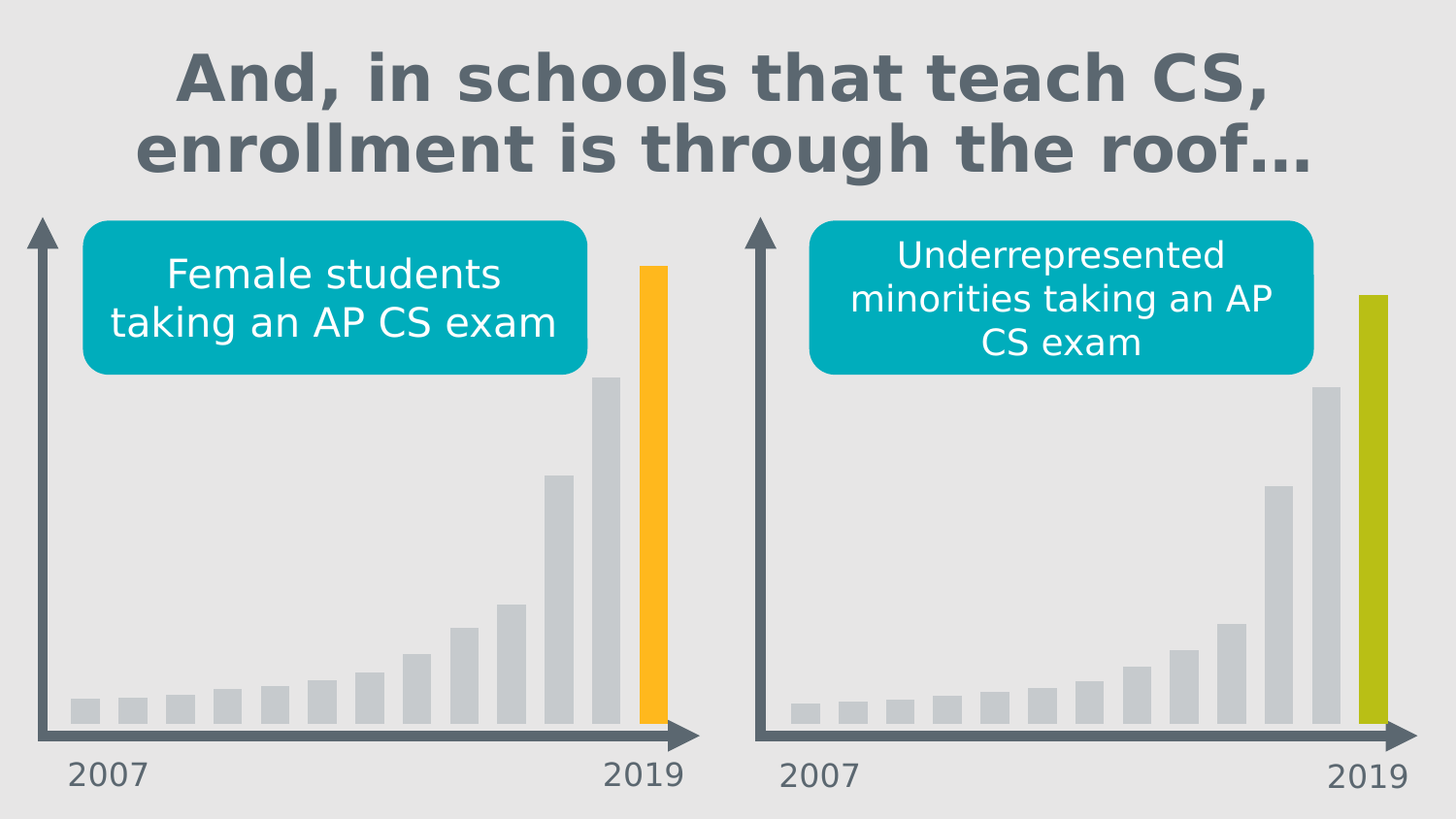

And, in schools that teach CS, enrollment is through the roof…

Underrepresented minorities taking an AP CS exam

### Chart

| Category | Series 1 |
|---|---|
| 2007 | 2665.0 |
| 2008 | 2789.0 |
| 2009 | 3096.0 |
| 2010 | 3726.0 |
| 2011 | 4000.0 |
| 2012 | 4635.0 |
| 2013 | 5485.0 |
| 2014 | 7458.0 |
| 2015 | 10142.0 |
| 2016 | 12642.0 |
| 2017 | 26339.0 |
| 2018 | 36709.0 |
| 2019 | 48569.0 |
Female students taking an AP CS exam

### Chart

| Category | Series 1 |
|---|---|
| 2007 | 1771.0 |
| 2008 | 1863.0 |
| 2009 | 2048.0 |
| 2010 | 2357.0 |
| 2011 | 2712.0 |
| 2012 | 3010.0 |
| 2013 | 3624.0 |
| 2014 | 4870.0 |
| 2015 | 6240.0 |
| 2016 | 8442.0 |
| 2017 | 20173.0 |
| 2018 | 28556.0 |
| 2019 | 36375.0 |

2007
2019
2007
2019